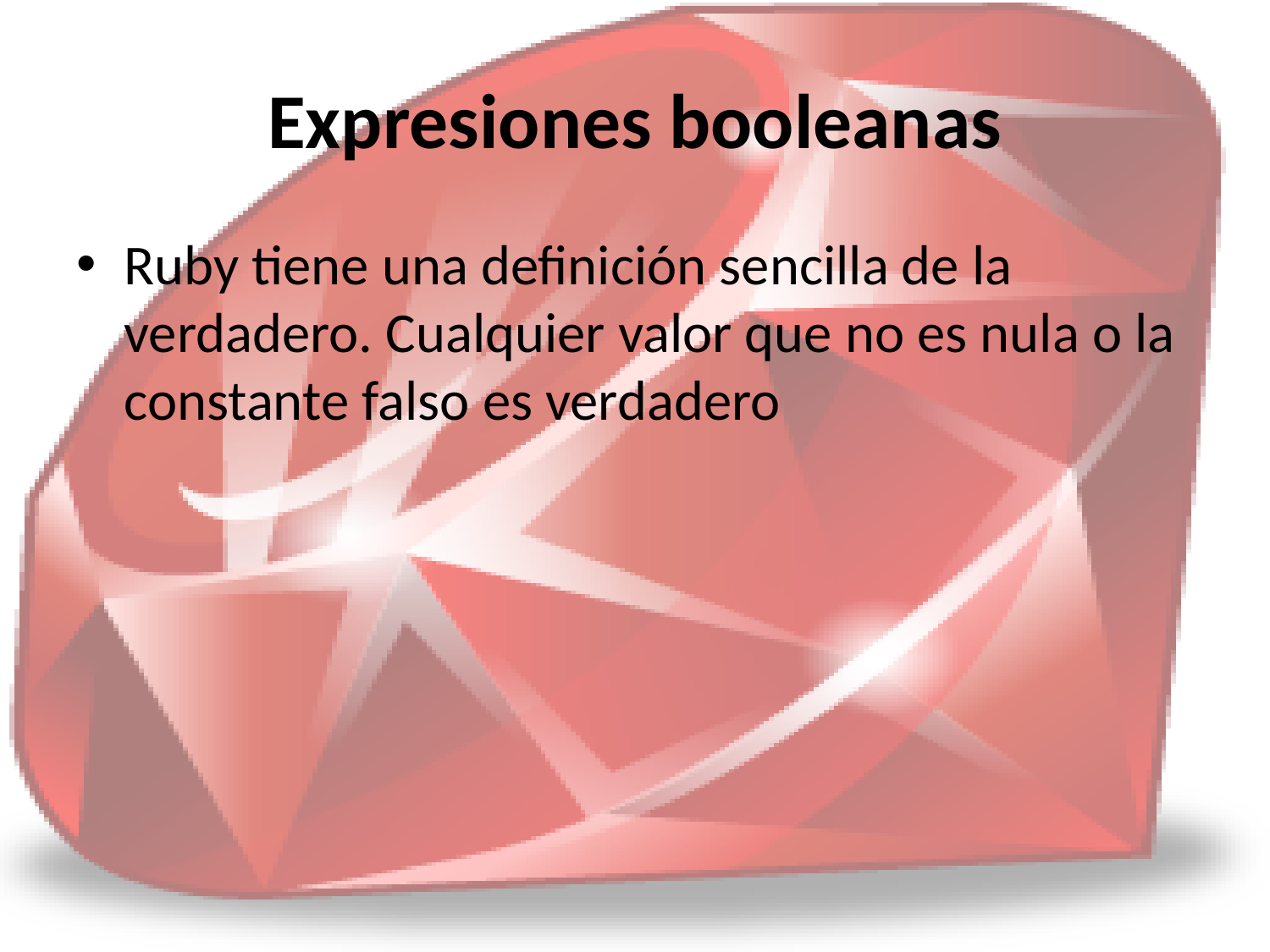

# Expresiones booleanas
Ruby tiene una definición sencilla de la verdadero. Cualquier valor que no es nula o la constante falso es verdadero